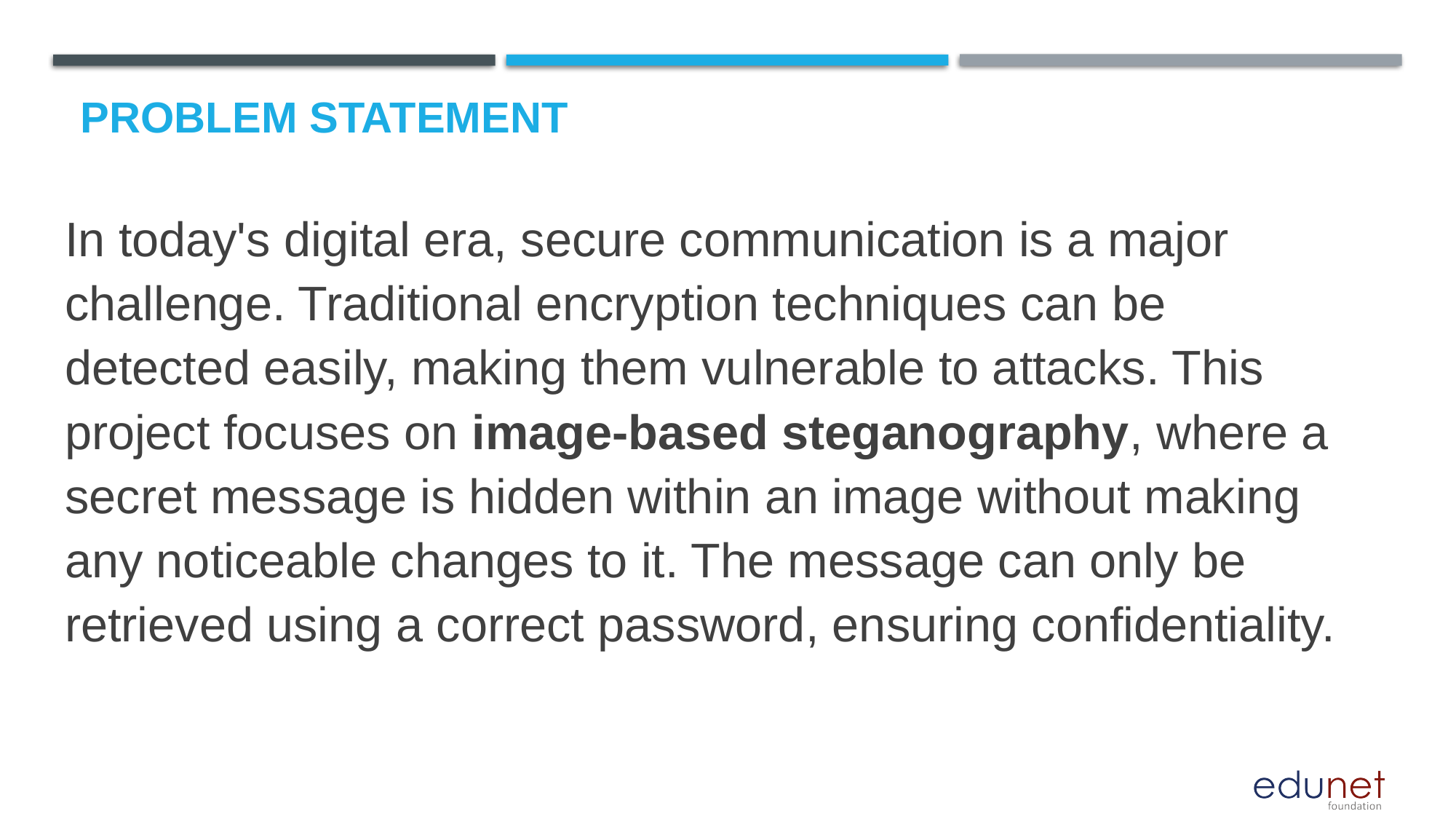

# Problem Statement
In today's digital era, secure communication is a major challenge. Traditional encryption techniques can be detected easily, making them vulnerable to attacks. This project focuses on image-based steganography, where a secret message is hidden within an image without making any noticeable changes to it. The message can only be retrieved using a correct password, ensuring confidentiality.